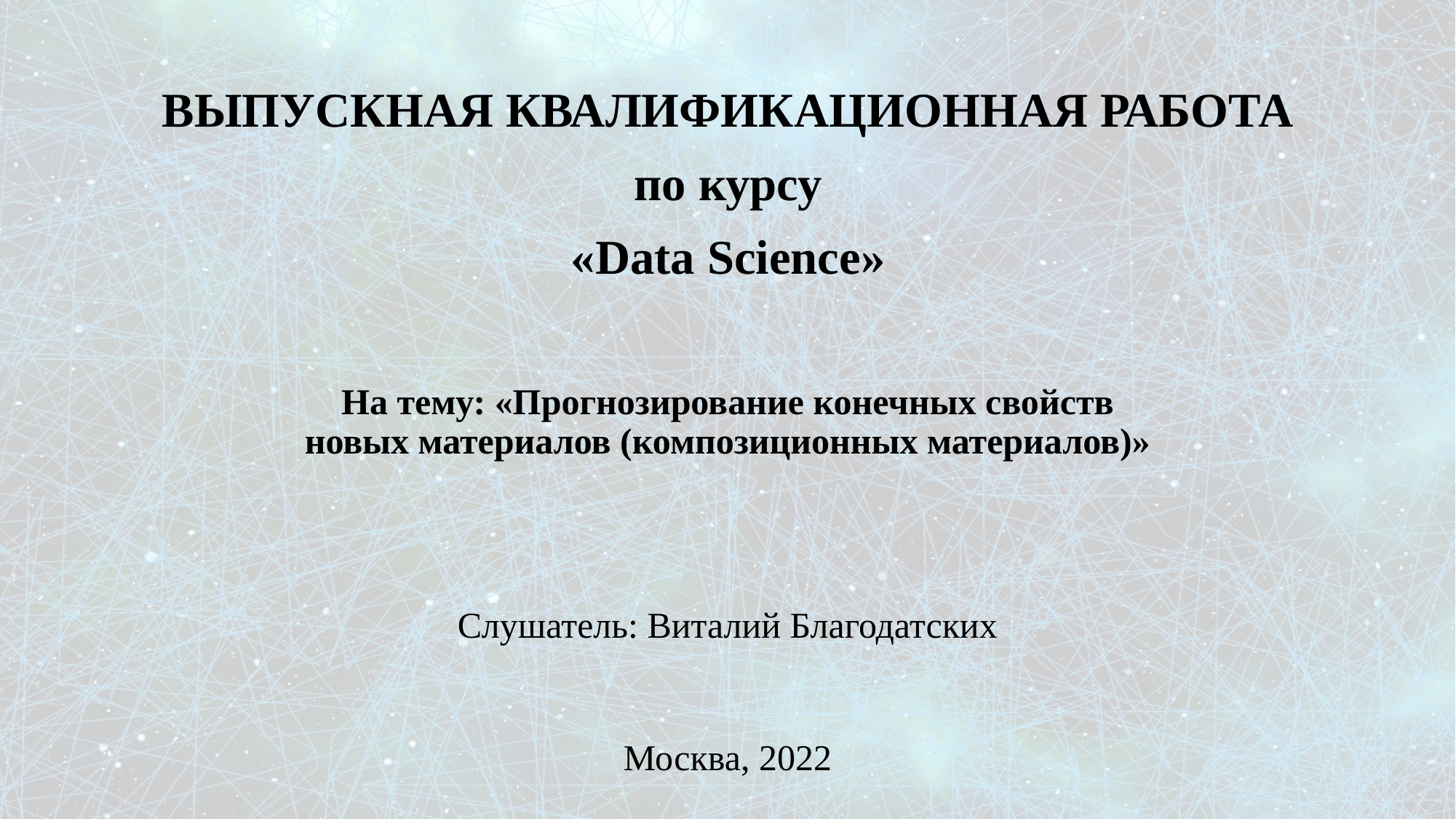

ВЫПУСКНАЯ КВАЛИФИКАЦИОННАЯ РАБОТА
по курсу
«Data Science»
На тему: «Прогнозирование конечных свойств новых материалов (композиционных материалов)»
Слушатель: Виталий Благодатских
Москва, 2022